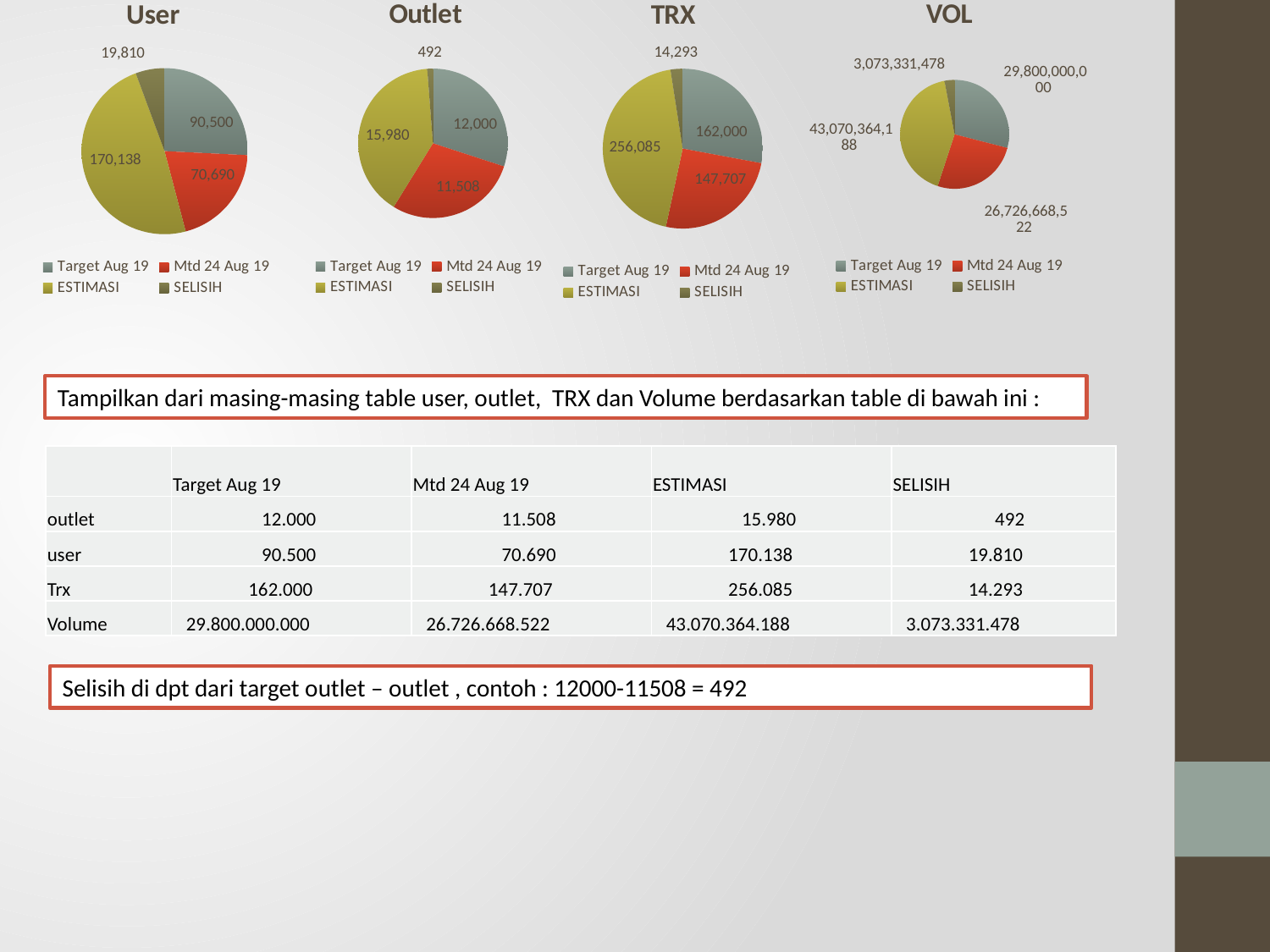

### Chart: VOL

| Category | Volume |
|---|---|
| Target Aug 19 | 29800000000.0 |
| Mtd 24 Aug 19 | 26726668522.0 |
| ESTIMASI | 43070364188.181816 |
| SELISIH | 3073331478.0 |

### Chart: Outlet

| Category | outlet  | user | Trx |
|---|---|---|---|
| Target Aug 19 | 12000.0 | 90500.0 | 162000.0 |
| Mtd 24 Aug 19 | 11508.0 | 70690.0 | 147707.0 |
| ESTIMASI | 15980.0 | 170138.18181818182 | 256085.45454545453 |
| SELISIH | 492.0 | 19810.0 | 14293.0 |

### Chart: TRX

| Category | Trx |
|---|---|
| Target Aug 19 | 162000.0 |
| Mtd 24 Aug 19 | 147707.0 |
| ESTIMASI | 256085.45454545453 |
| SELISIH | 14293.0 |

### Chart: User

| Category | user | Trx |
|---|---|---|
| Target Aug 19 | 90500.0 | 162000.0 |
| Mtd 24 Aug 19 | 70690.0 | 147707.0 |
| ESTIMASI | 170138.18181818182 | 256085.45454545453 |
| SELISIH | 19810.0 | 14293.0 |
Tampilkan dari masing-masing table user, outlet,  TRX dan Volume berdasarkan table di bawah ini :
|  | Target Aug 19 | Mtd 24 Aug 19 | ESTIMASI | SELISIH |
| --- | --- | --- | --- | --- |
| outlet | 12.000 | 11.508 | 15.980 | 492 |
| user | 90.500 | 70.690 | 170.138 | 19.810 |
| Trx | 162.000 | 147.707 | 256.085 | 14.293 |
| Volume | 29.800.000.000 | 26.726.668.522 | 43.070.364.188 | 3.073.331.478 |
Selisih di dpt dari target outlet – outlet , contoh : 12000-11508 = 492